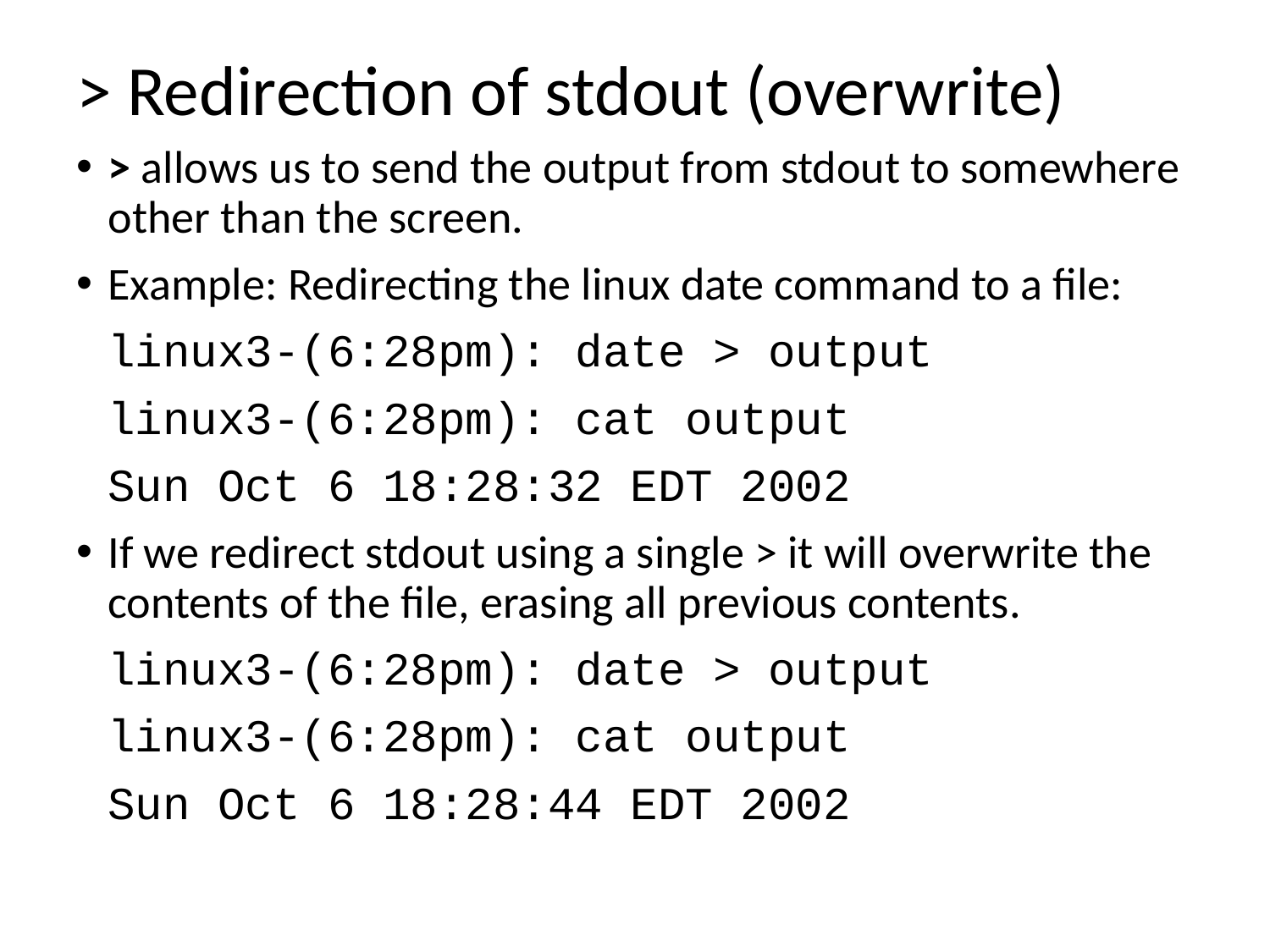

# > Redirection of stdout (overwrite)
> allows us to send the output from stdout to somewhere other than the screen.
Example: Redirecting the linux date command to a file:
	linux3-(6:28pm): date > output
	linux3-(6:28pm): cat output
	Sun Oct 6 18:28:32 EDT 2002
If we redirect stdout using a single > it will overwrite the contents of the file, erasing all previous contents.
	linux3-(6:28pm): date > output
	linux3-(6:28pm): cat output
	Sun Oct 6 18:28:44 EDT 2002